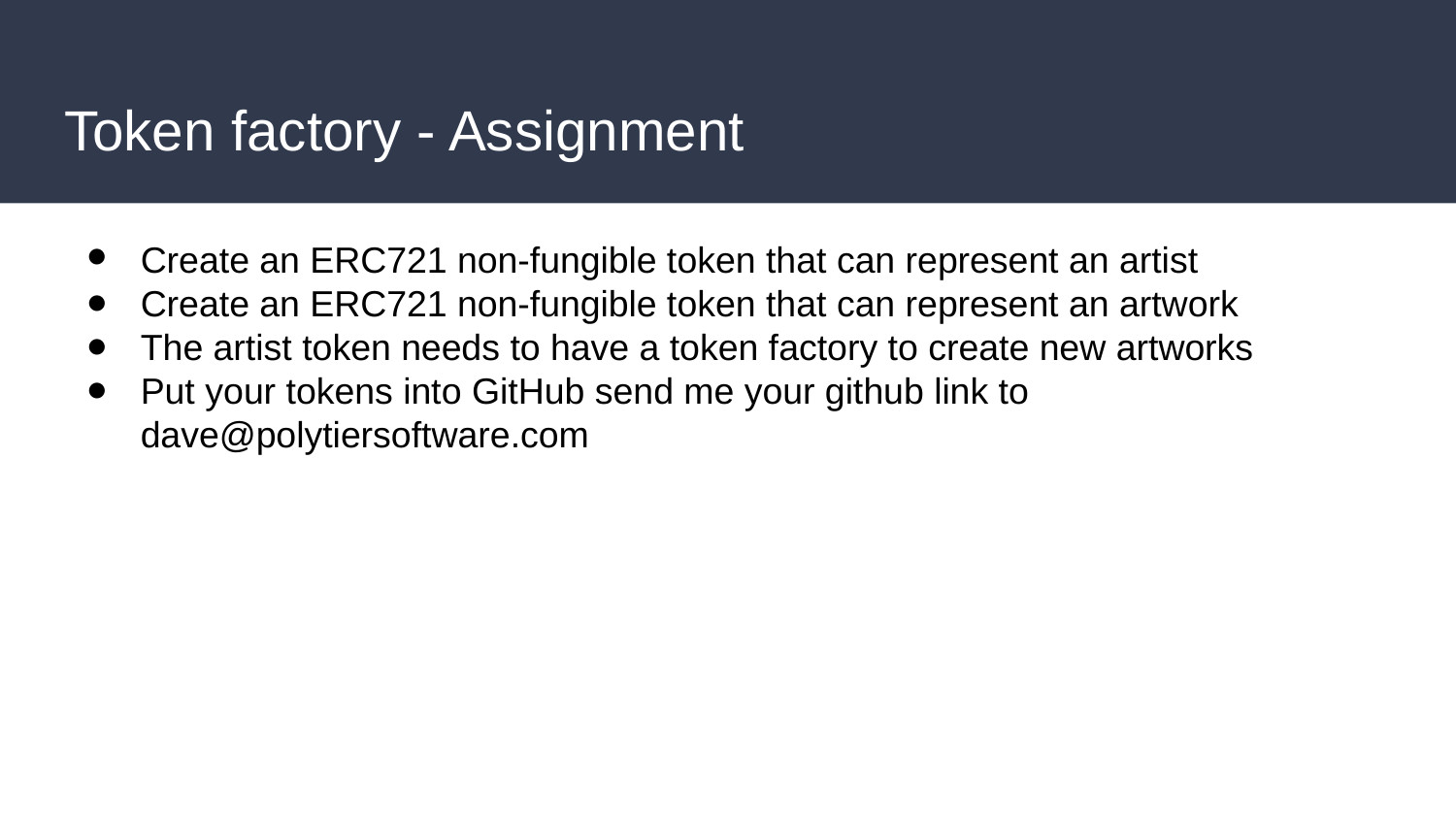

# Token factory - Assignment
Create an ERC721 non-fungible token that can represent an artist
Create an ERC721 non-fungible token that can represent an artwork
The artist token needs to have a token factory to create new artworks
Put your tokens into GitHub send me your github link to dave@polytiersoftware.com